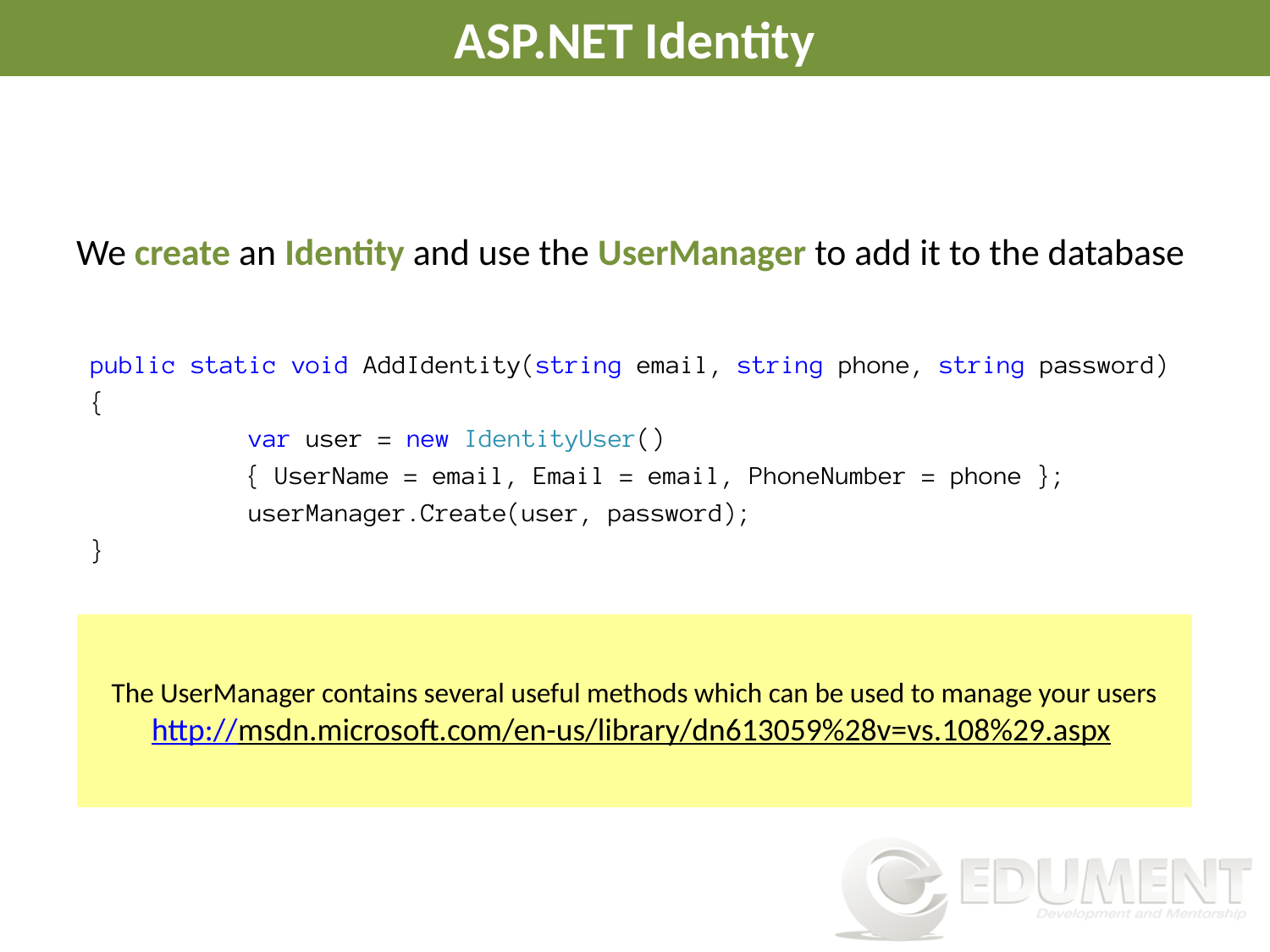

# ASP.NET Identity
We create an Identity and use the UserManager to add it to the database

 public static void AddIdentity(string email, string phone, string password)
 {
            var user = new IdentityUser()
	   { UserName = email, Email = email, PhoneNumber = phone };
            userManager.Create(user, password);
 }
The UserManager contains several useful methods which can be used to manage your users
http://msdn.microsoft.com/en-us/library/dn613059%28v=vs.108%29.aspx